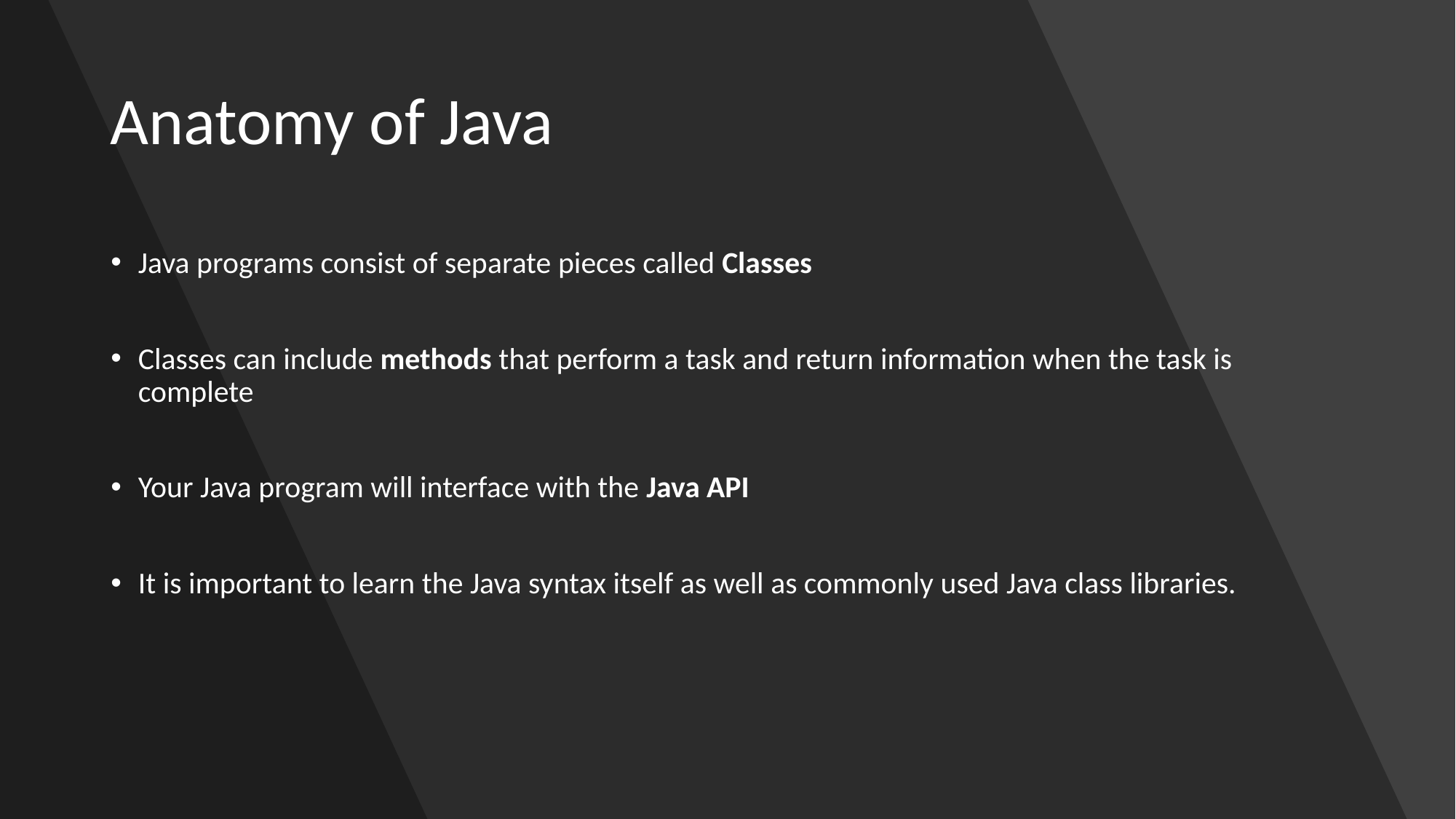

# Anatomy of Java
Java programs consist of separate pieces called Classes

Classes can include methods that perform a task and return information when the task is complete

Your Java program will interface with the Java API

It is important to learn the Java syntax itself as well as commonly used Java class libraries.